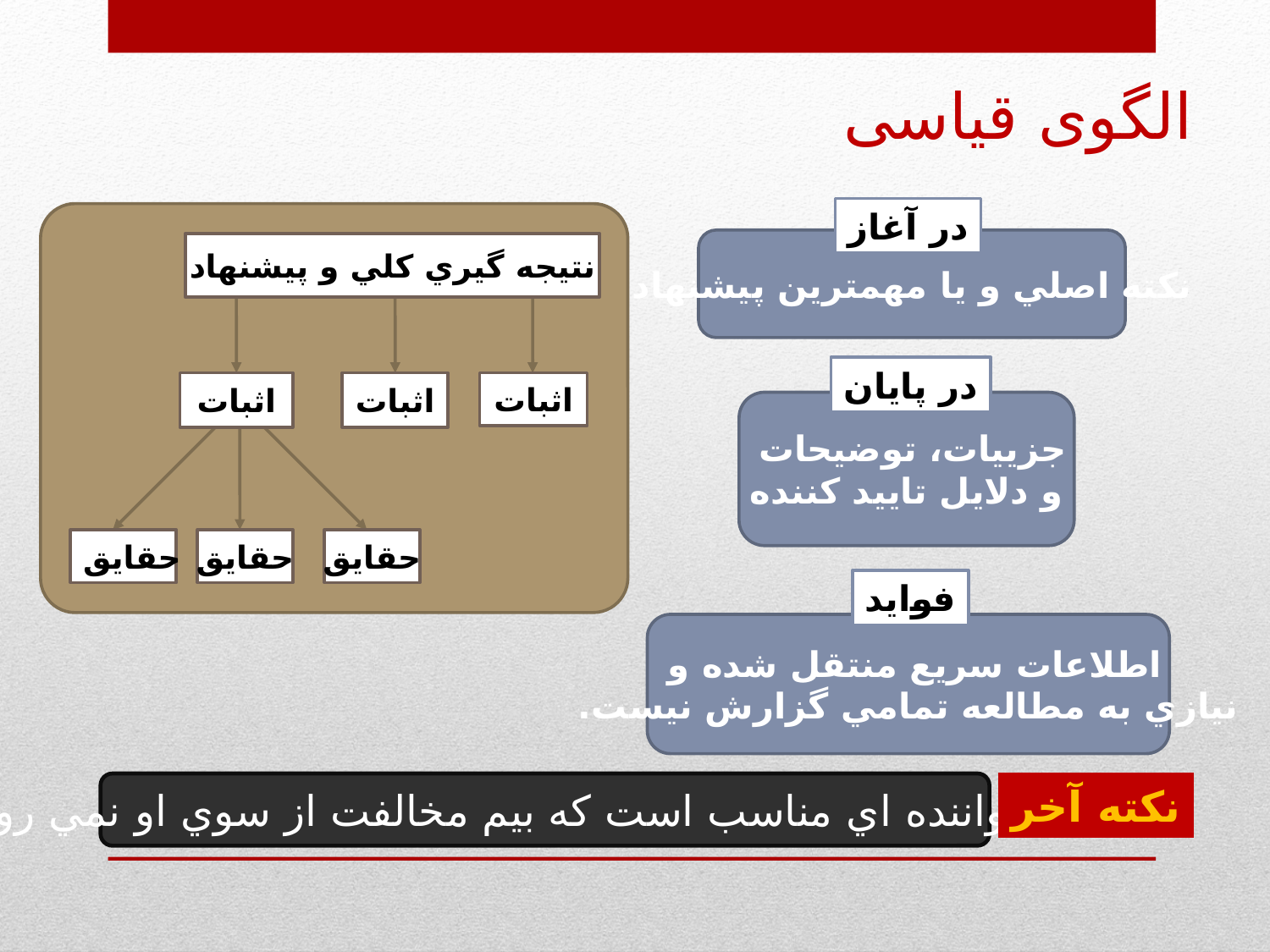

الگوی قیاسی
در آغاز

نتيجه گيري كلي و پيشنهاد

اثبات
اثبات
اثبات

حقايق
حقايق
حقايق
نكته اصلي و يا مهمترين پيشنهاد
در پایان
جزييات، توضيحات
و دلايل تاييد كننده
فواید
اطلاعات سريع منتقل شده و
نيازي به مطالعه تمامي گزارش نيست.
براي خواننده اي مناسب است كه بيم مخالفت از سوي او نمي رود.
نکته آخر